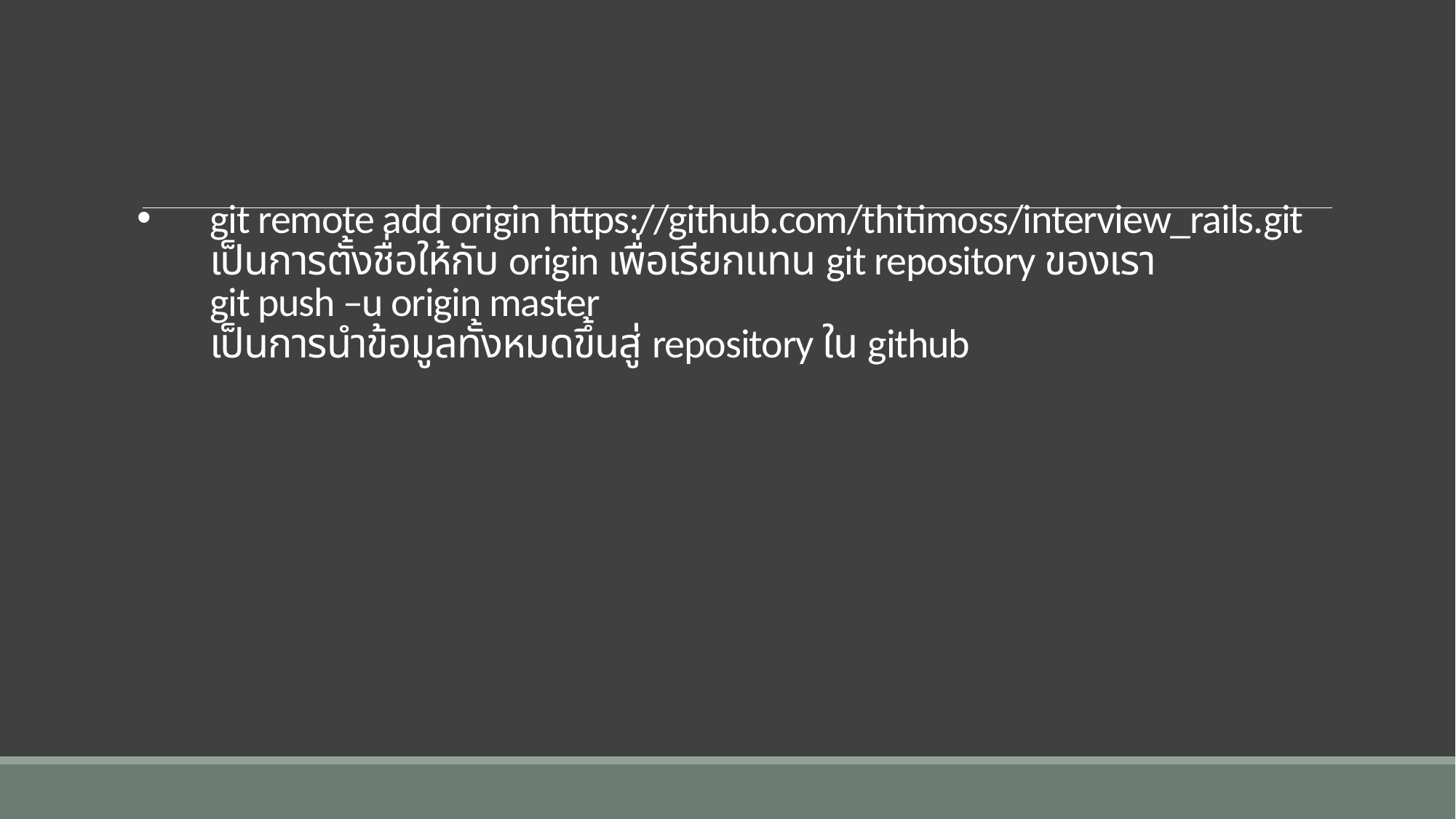

# git remote add origin https://github.com/thitimoss/interview_rails.git เป็นการตั้งชื่อให้กับ origin เพื่อเรียกแทน git repository ของเรา git push –u origin master เป็นการนำข้อมูลทั้งหมดขึ้นสู่ repository ใน github